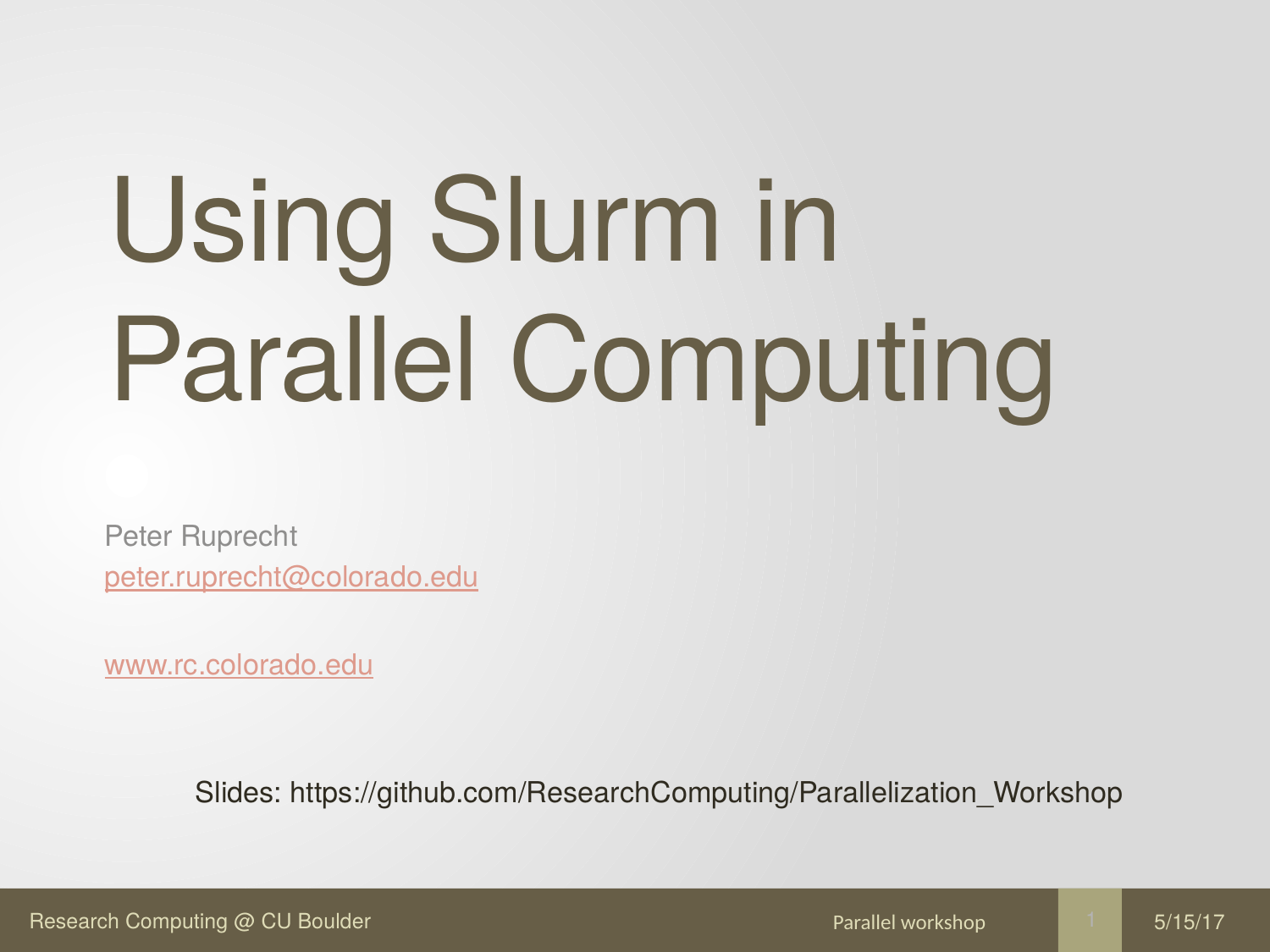

# Using Slurm in Parallel Computing

Peter Ruprecht
peter.ruprecht@colorado.edu

www.rc.colorado.edu

Slides: https://github.com/ResearchComputing/Parallelization_Workshop

Parallel workshop
5/15/17
1